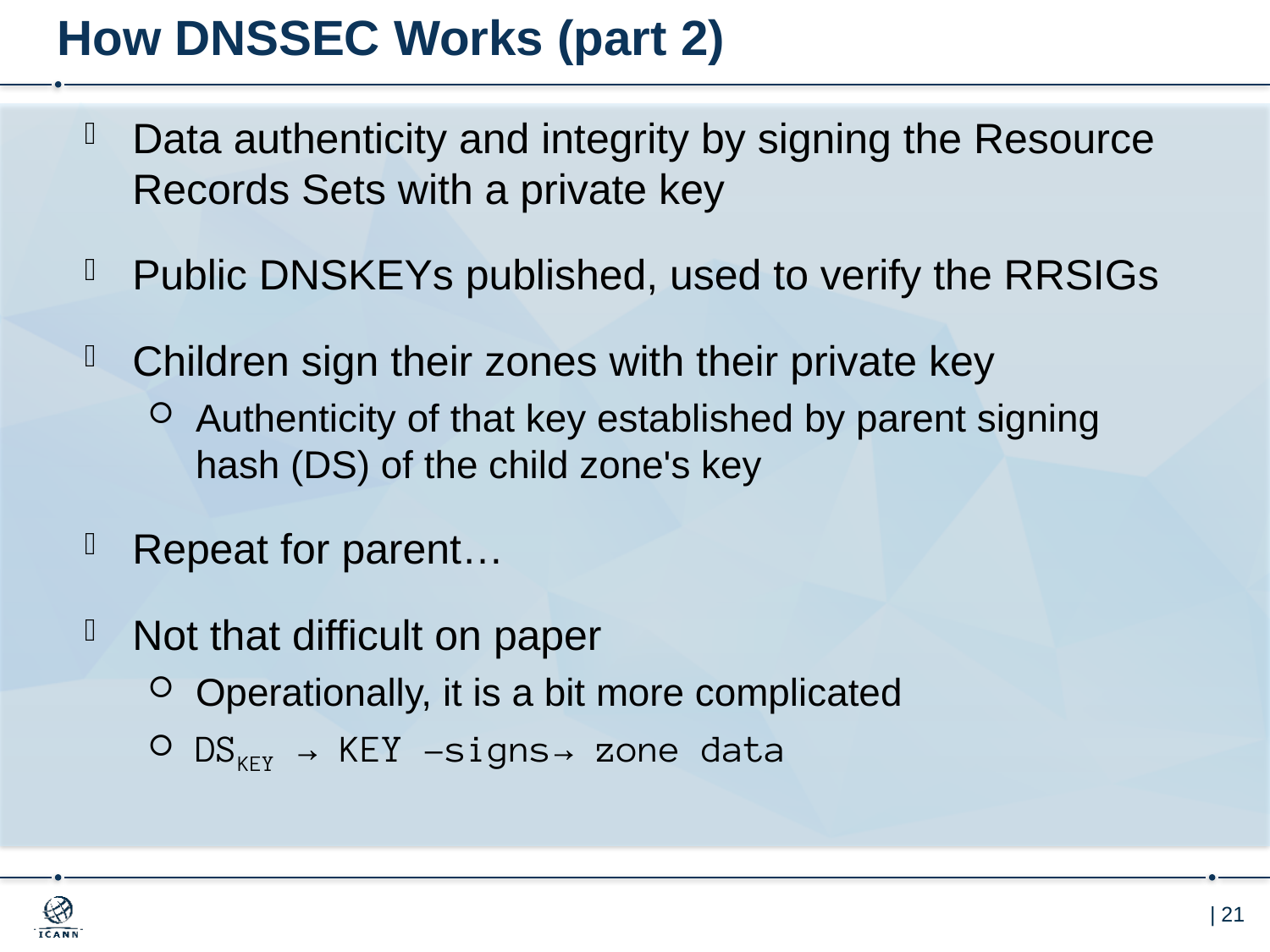

# How DNSSEC Works (part 2)
Data authenticity and integrity by signing the Resource Records Sets with a private key
Public DNSKEYs published, used to verify the RRSIGs
Children sign their zones with their private key
Authenticity of that key established by parent signing hash (DS) of the child zone's key
Repeat for parent…
Not that difficult on paper
Operationally, it is a bit more complicated
DSKEY → KEY –signs→ zone data